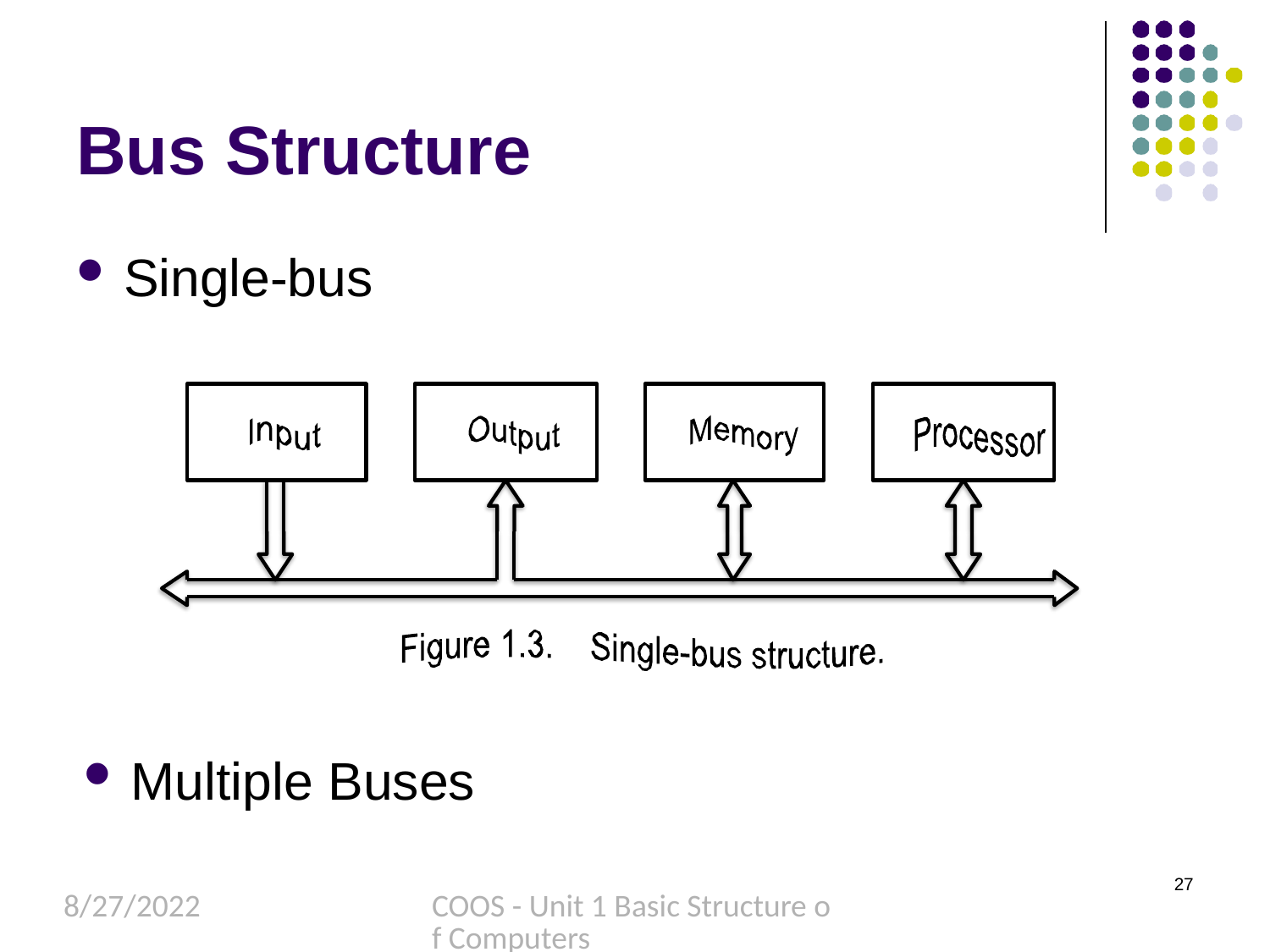

# Bus Structure
Single-bus

Multiple Buses
27
8/27/2022
COOS - Unit 1 Basic Structure of Computers